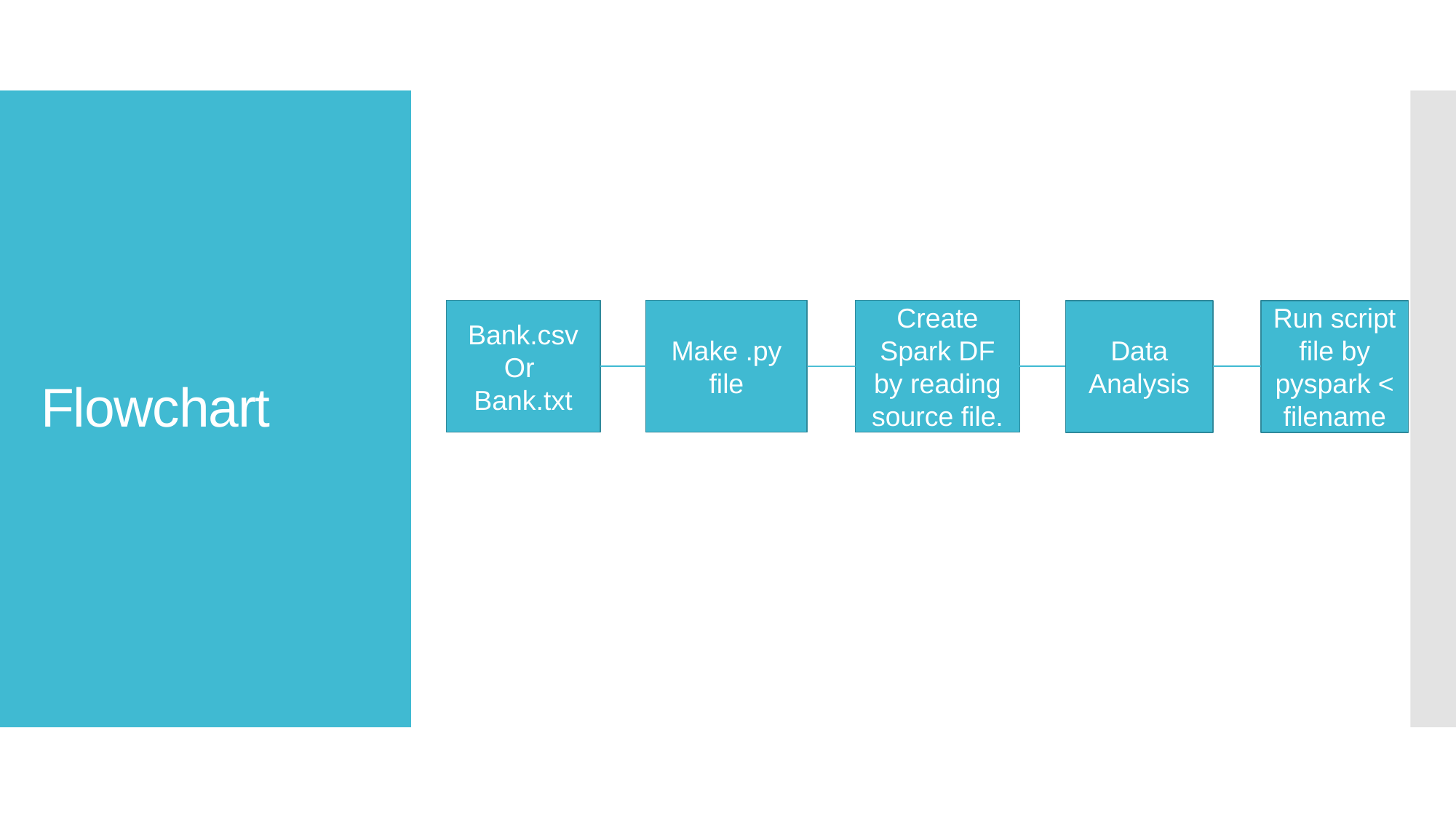

# Flowchart
Create Spark DF by reading source file.
Bank.csv
Or
Bank.txt
Make .py file
Data Analysis
Run script file by pyspark < filename